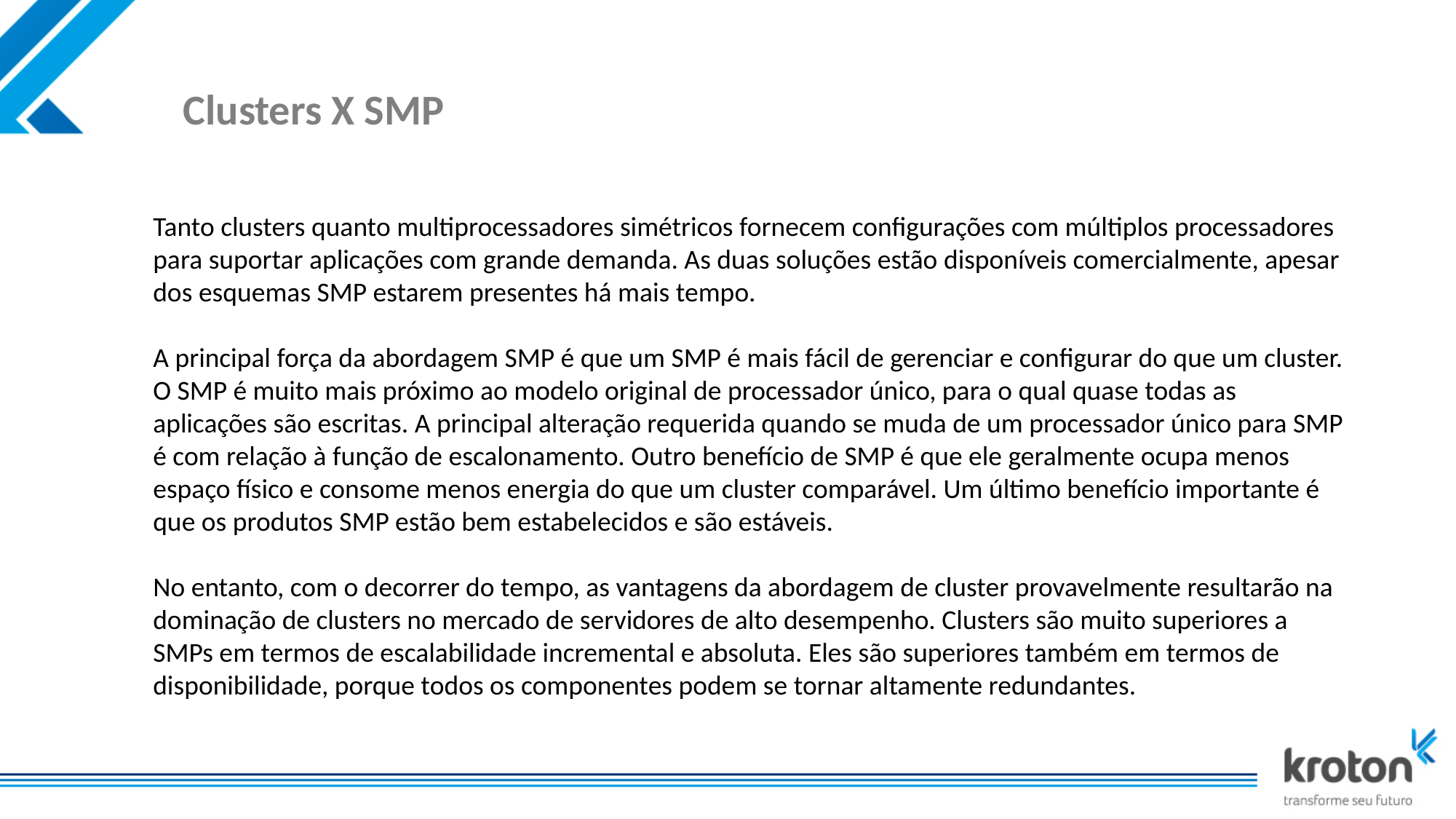

# Clusters X SMP
Tanto clusters quanto multiprocessadores simétricos fornecem configurações com múltiplos processadores para suportar aplicações com grande demanda. As duas soluções estão disponíveis comercialmente, apesar dos esquemas SMP estarem presentes há mais tempo.

A principal força da abordagem SMP é que um SMP é mais fácil de gerenciar e configurar do que um cluster. O SMP é muito mais próximo ao modelo original de processador único, para o qual quase todas as aplicações são escritas. A principal alteração requerida quando se muda de um processador único para SMP é com relação à função de escalonamento. Outro benefício de SMP é que ele geralmente ocupa menos espaço físico e consome menos energia do que um cluster comparável. Um último benefício importante é que os produtos SMP estão bem estabelecidos e são estáveis.

No entanto, com o decorrer do tempo, as vantagens da abordagem de cluster provavelmente resultarão na dominação de clusters no mercado de servidores de alto desempenho. Clusters são muito superiores a SMPs em termos de escalabilidade incremental e absoluta. Eles são superiores também em termos de disponibilidade, porque todos os componentes podem se tornar altamente redundantes.